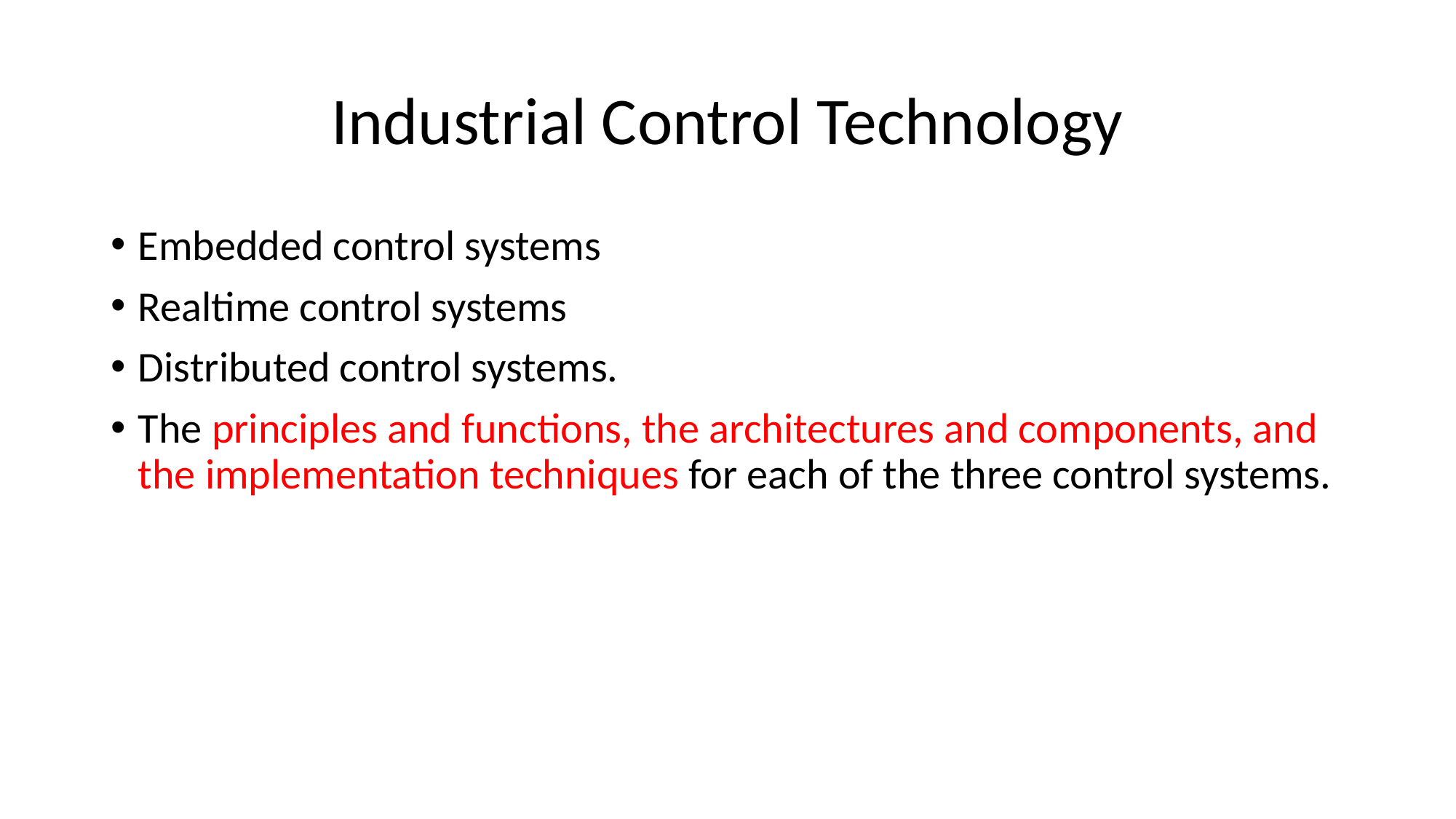

# Industrial Control Technology
Embedded control systems
Realtime control systems
Distributed control systems.
The principles and functions, the architectures and components, and the implementation techniques for each of the three control systems.